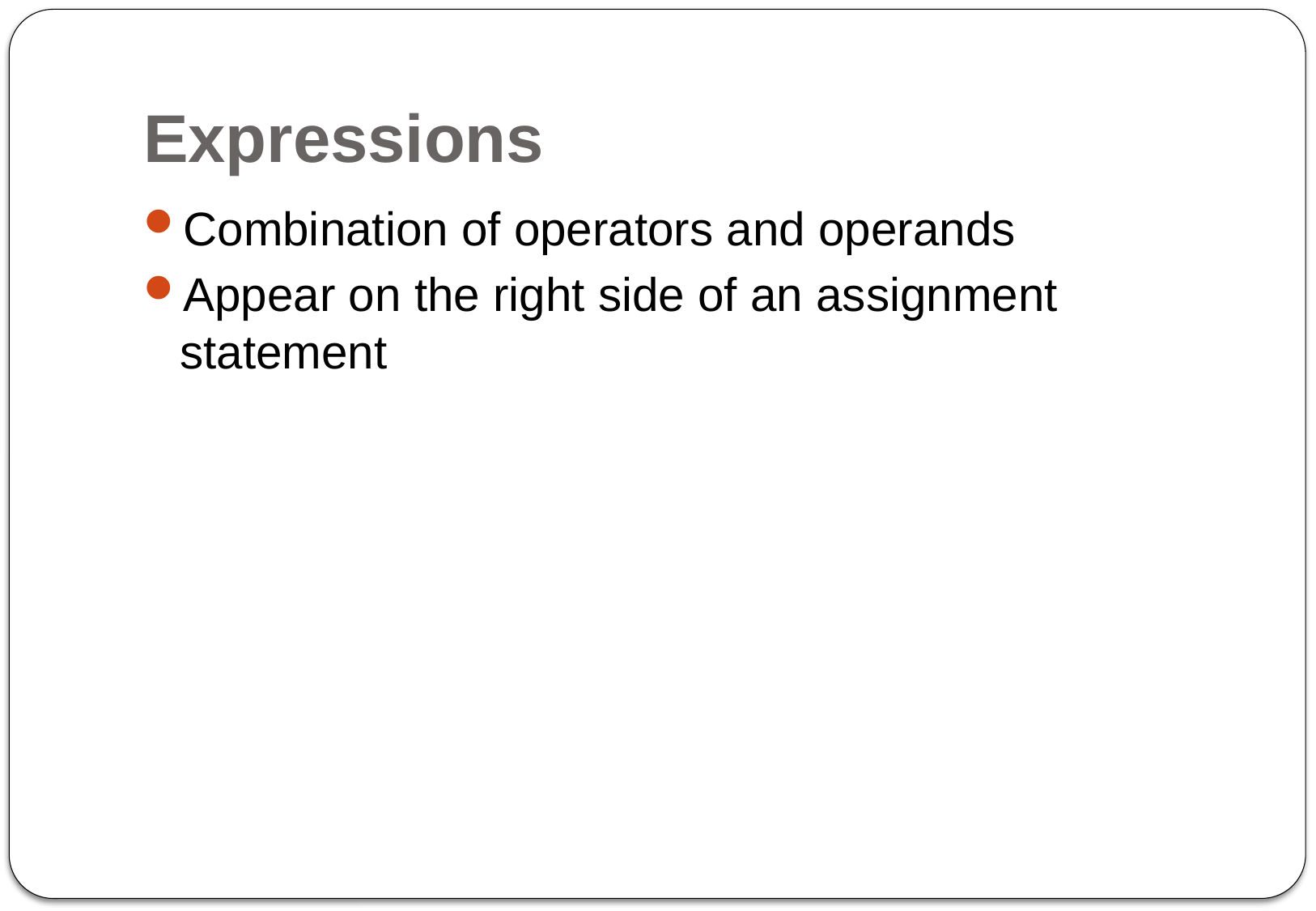

# Expressions
Combination of operators and operands
Appear on the right side of an assignment statement